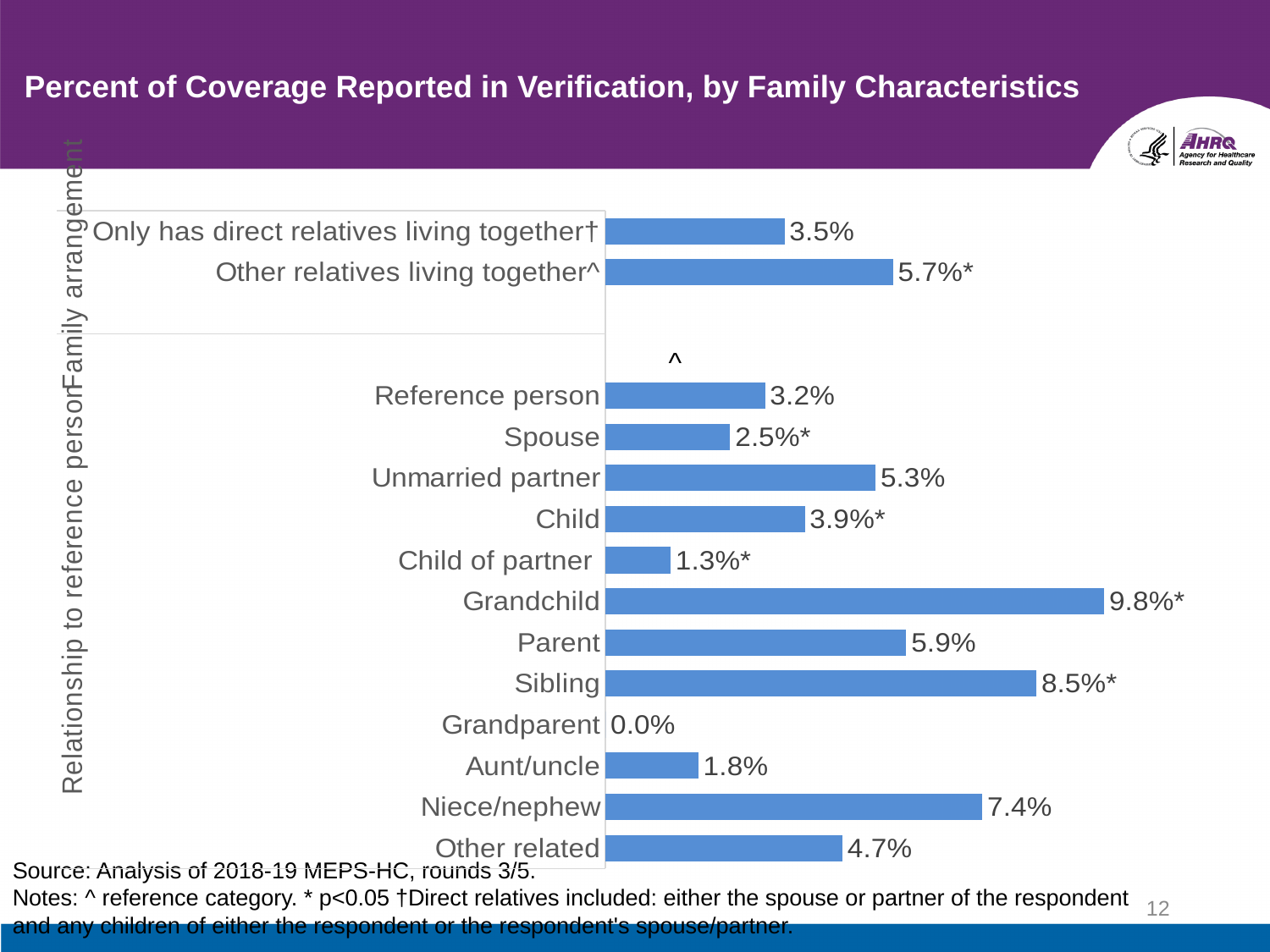

# Percent of Coverage Reported in Verification, by Family Characteristics

[unsupported chart]

^
Source: Analysis of 2018-19 MEPS-HC, rounds 3/5.
Notes: ^ reference category. * p<0.05 †Direct relatives included: either the spouse or partner of the respondent and any children of either the respondent or the respondent's spouse/partner.
12